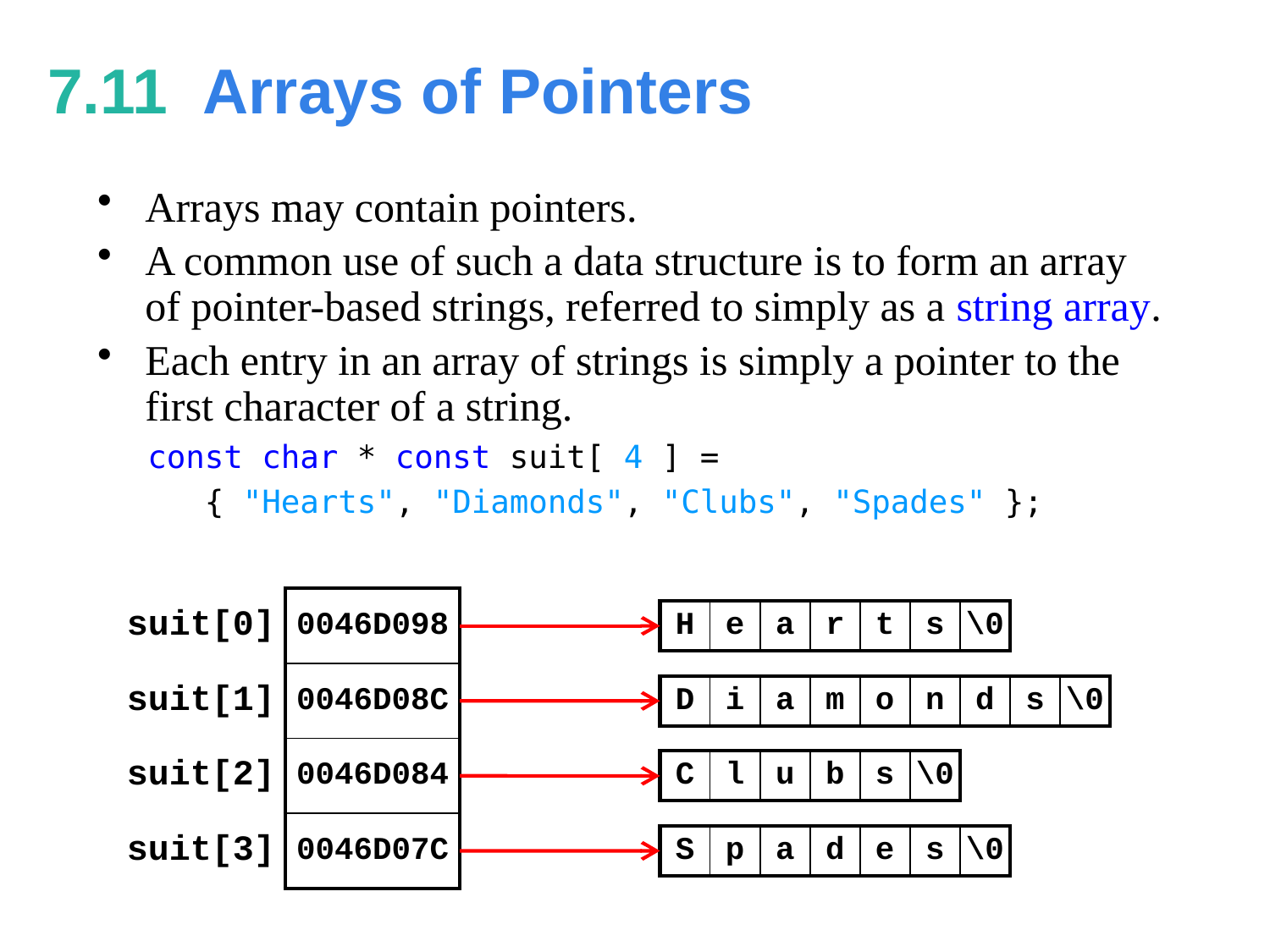

# 7.11  Arrays of Pointers
Arrays may contain pointers.
A common use of such a data structure is to form an array of pointer-based strings, referred to simply as a string array.
Each entry in an array of strings is simply a pointer to the first character of a string.
const char * const suit[ 4 ] =
   { "Hearts", "Diamonds", "Clubs", "Spades" };
| suit[0] | 0046D098 |
| --- | --- |
| suit[1] | 0046D08C |
| suit[2] | 0046D084 |
| suit[3] | 0046D07C |
| H | e | a | r | t | s | \0 |
| --- | --- | --- | --- | --- | --- | --- |

| D | i | a | m | o | n | d | s | \0 |
| --- | --- | --- | --- | --- | --- | --- | --- | --- |

| C | l | u | b | s | \0 |
| --- | --- | --- | --- | --- | --- |

| S | p | a | d | e | s | \0 |
| --- | --- | --- | --- | --- | --- | --- |